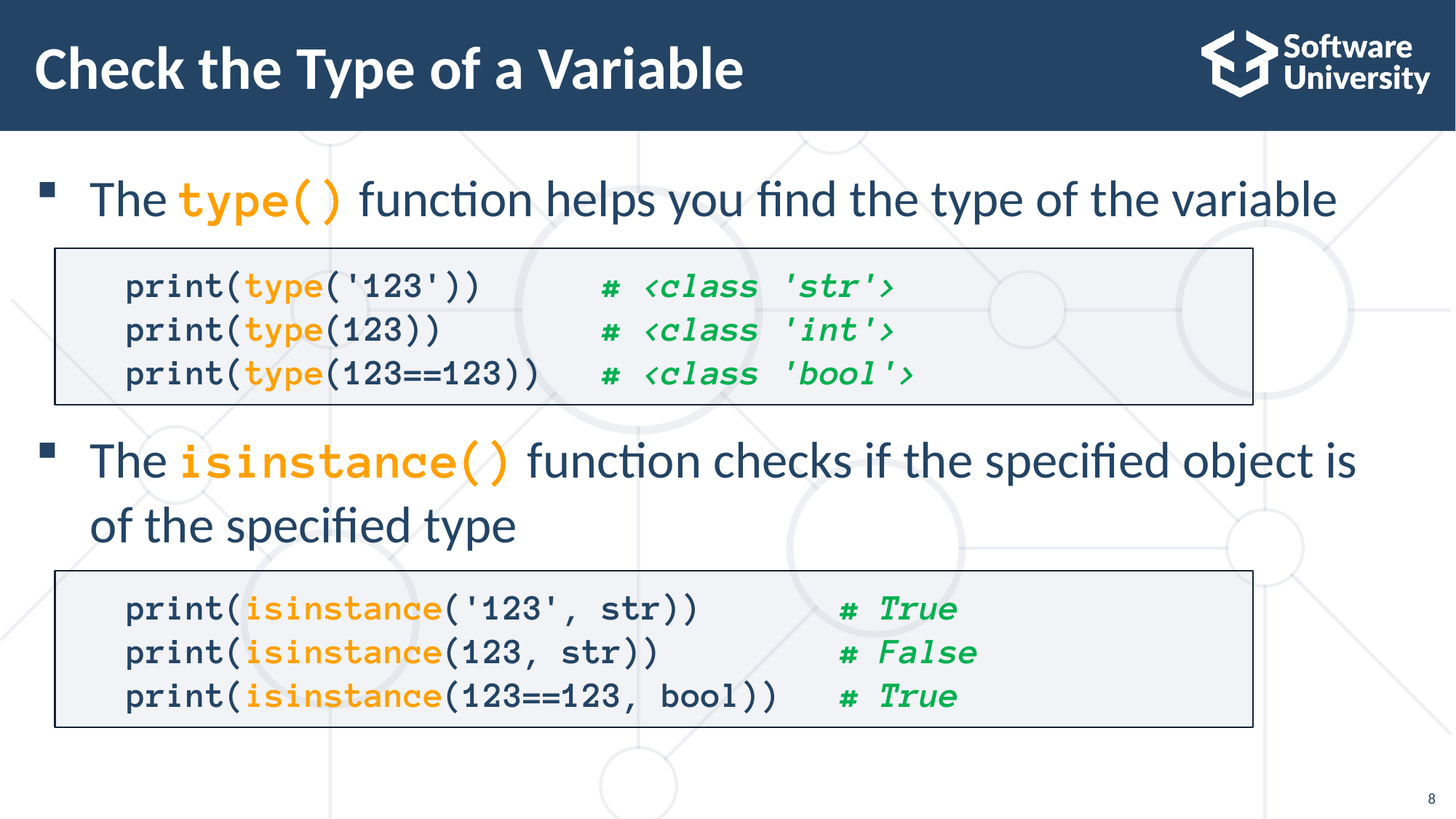

# Check the Type of a Variable
The type() function helps you find the type of the variable

The isinstance() function checks if the specified object is of the specified type
print(type('123'))      # <class 'str'>
print(type(123))        # <class 'int'>
print(type(123==123))   # <class 'bool'>
print(isinstance('123', str))       # True
print(isinstance(123, str))         # False
print(isinstance(123==123, bool))   # True
8